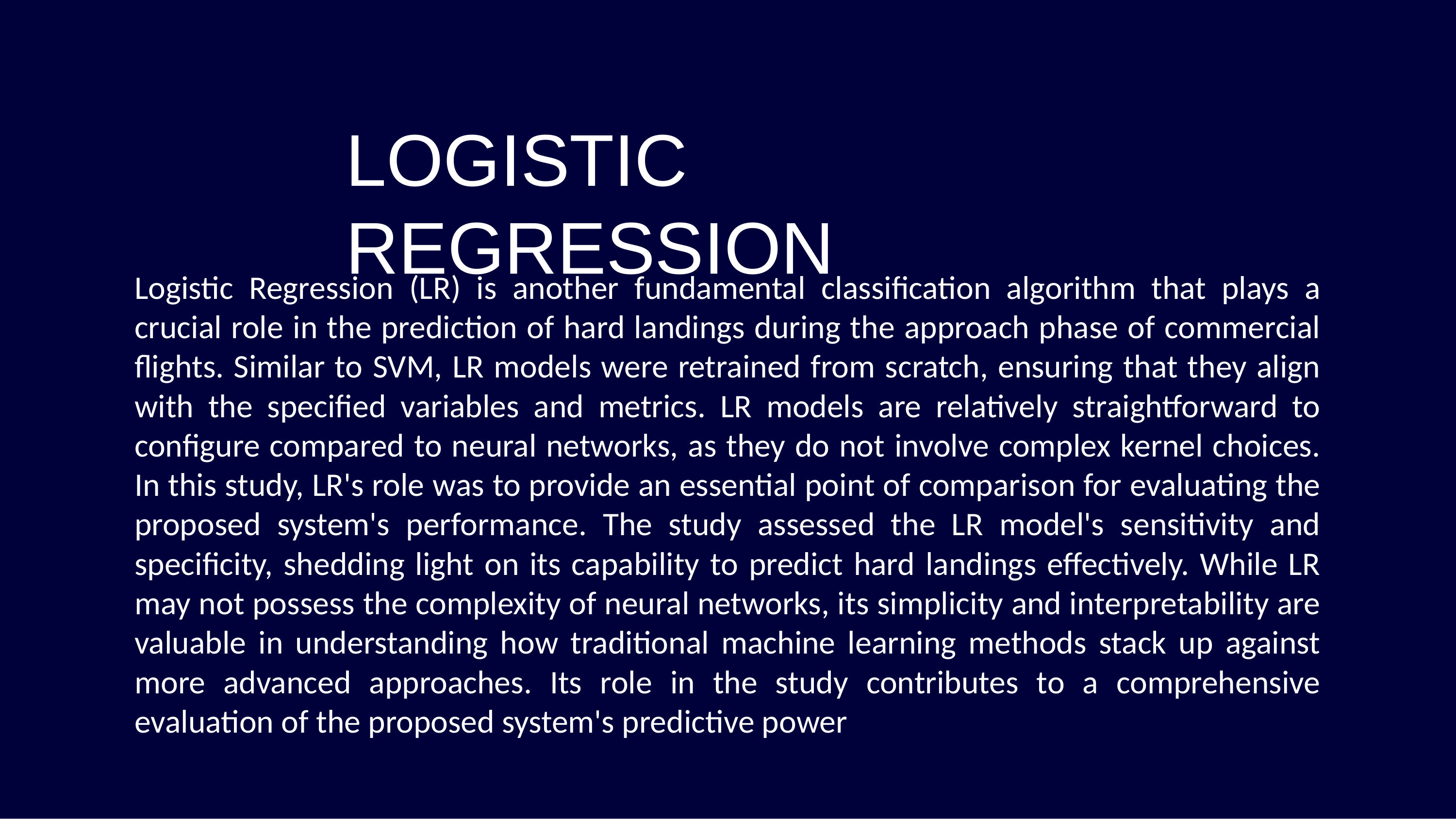

# LOGISTIC REGRESSION

Logistic Regression (LR) is another fundamental classification algorithm that plays a crucial role in the prediction of hard landings during the approach phase of commercial flights. Similar to SVM, LR models were retrained from scratch, ensuring that they align with the specified variables and metrics. LR models are relatively straightforward to configure compared to neural networks, as they do not involve complex kernel choices. In this study, LR's role was to provide an essential point of comparison for evaluating the proposed system's performance. The study assessed the LR model's sensitivity and specificity, shedding light on its capability to predict hard landings effectively. While LR may not possess the complexity of neural networks, its simplicity and interpretability are valuable in understanding how traditional machine learning methods stack up against more advanced approaches. Its role in the study contributes to a comprehensive evaluation of the proposed system's predictive power